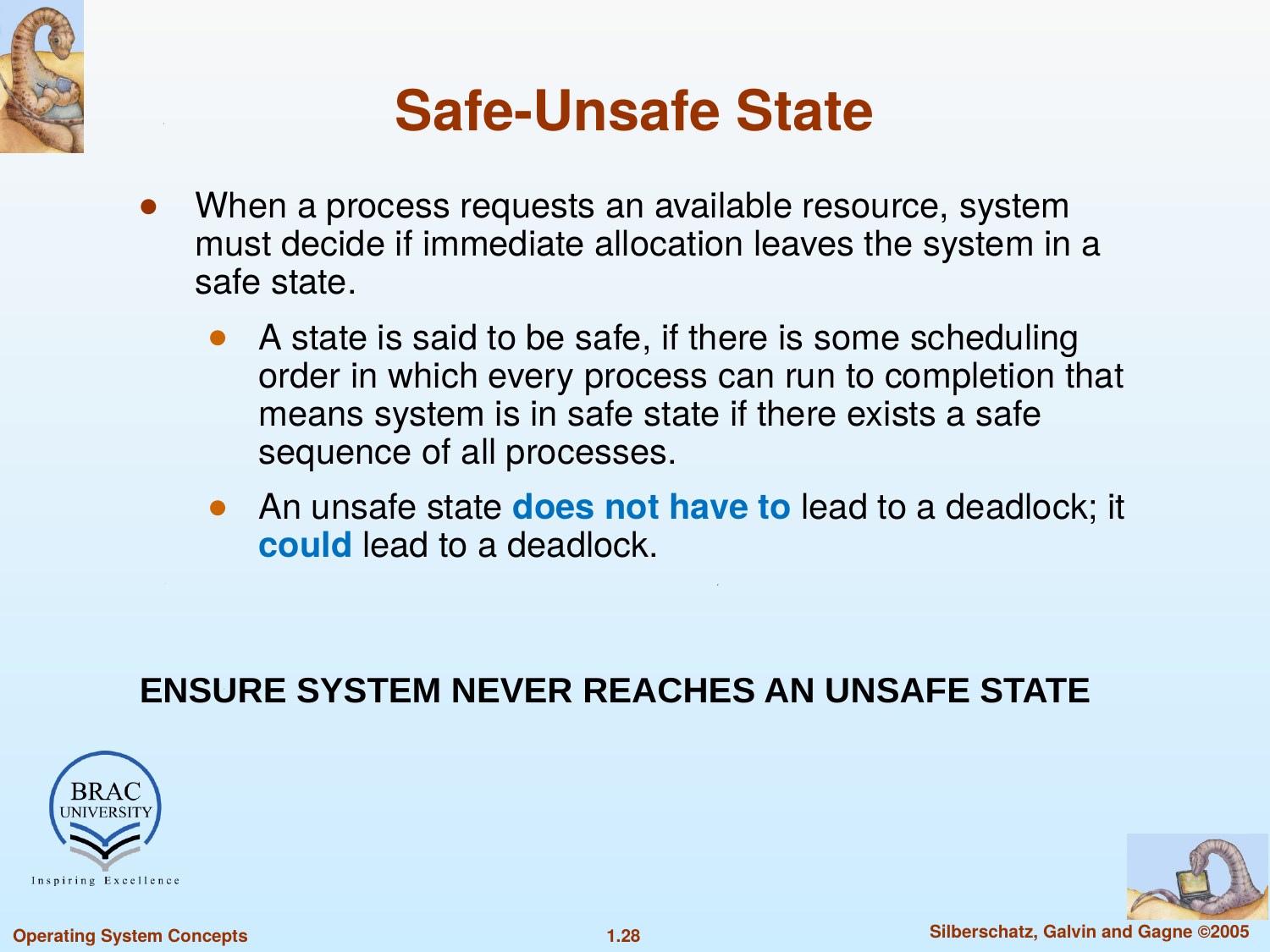

# Safe-Unsafe State
When a process requests an available resource, system must decide if immediate allocation leaves the system in a safe state.
A state is said to be safe, if there is some scheduling order in which every process can run to completion that means system is in safe state if there exists a safe sequence of all processes.
An unsafe state does not have to lead to a deadlock; it could lead to a deadlock.

ENSURE SYSTEM NEVER REACHES AN UNSAFE STATE